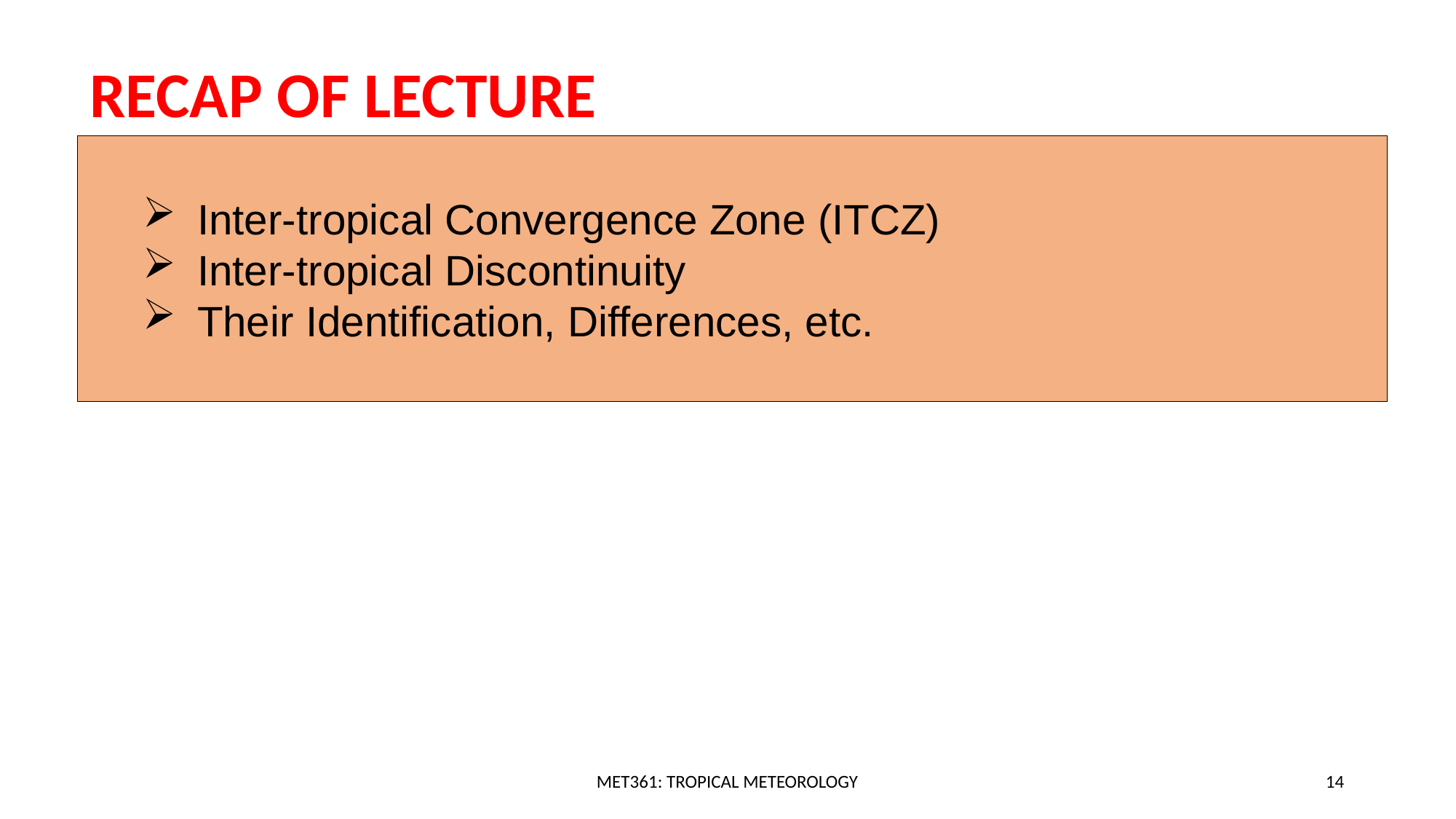

RECAP OF LECTURE

Inter-tropical Convergence Zone (ITCZ)
Inter-tropical Discontinuity
Their Identification, Differences, etc.

MET361: TROPICAL METEOROLOGY
14